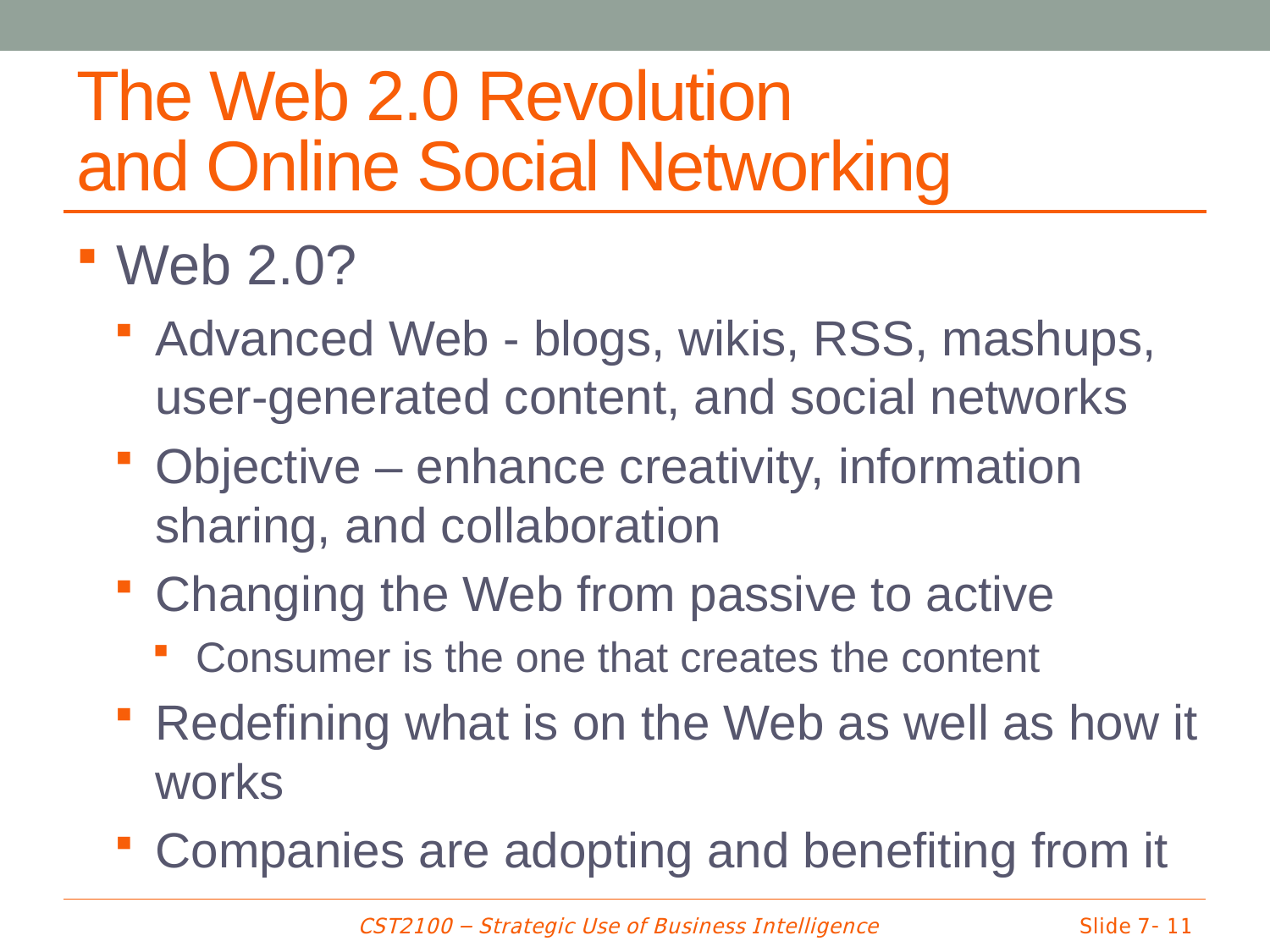

# The Web 2.0 Revolution and Online Social Networking
Web 2.0?
Advanced Web - blogs, wikis, RSS, mashups, user-generated content, and social networks
Objective – enhance creativity, information sharing, and collaboration
Changing the Web from passive to active
Consumer is the one that creates the content
Redefining what is on the Web as well as how it works
Companies are adopting and benefiting from it